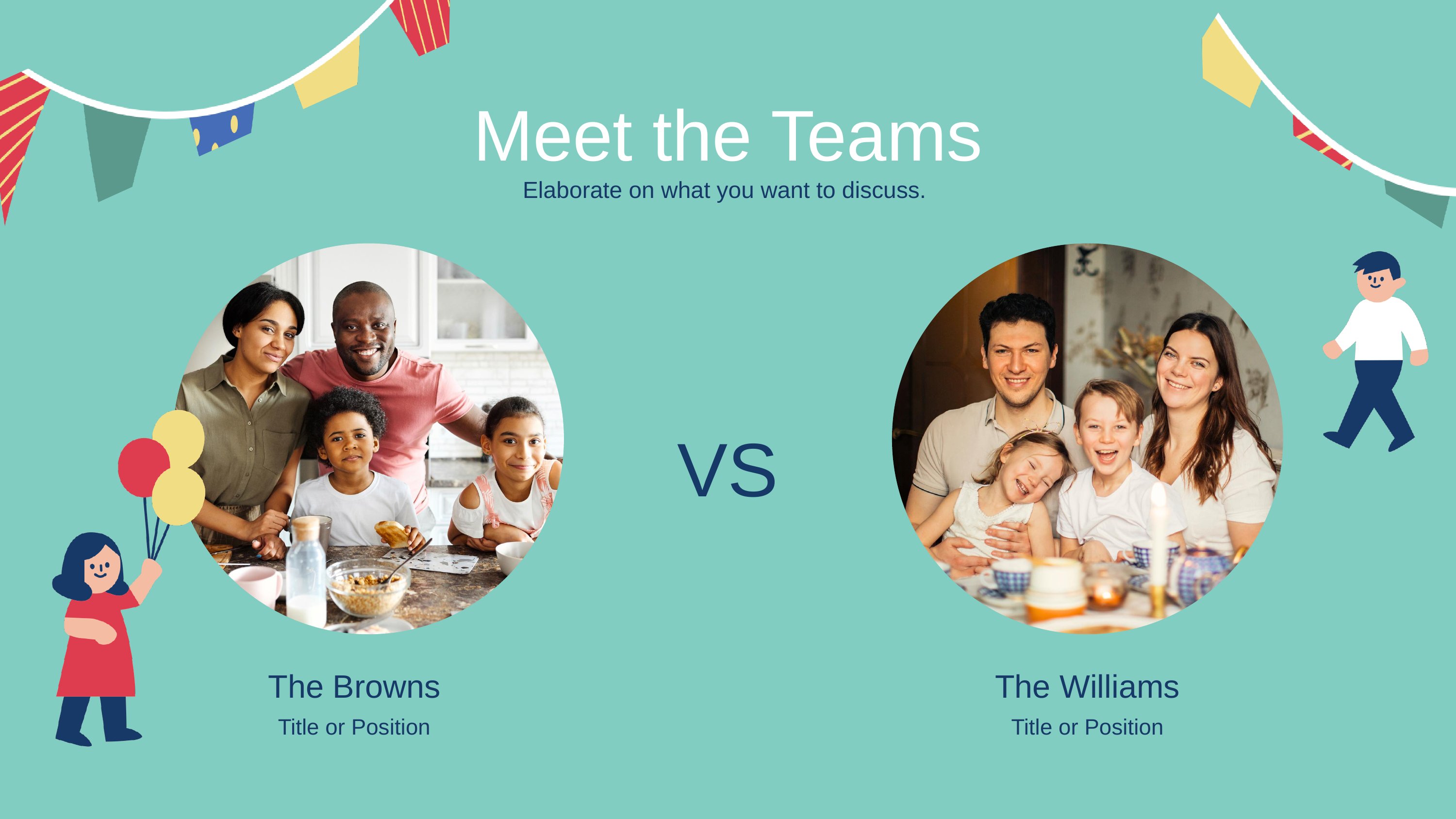

Meet the Teams

Elaborate on what you want to discuss.

VS

The Browns
The Williams
Title or Position
Title or Position